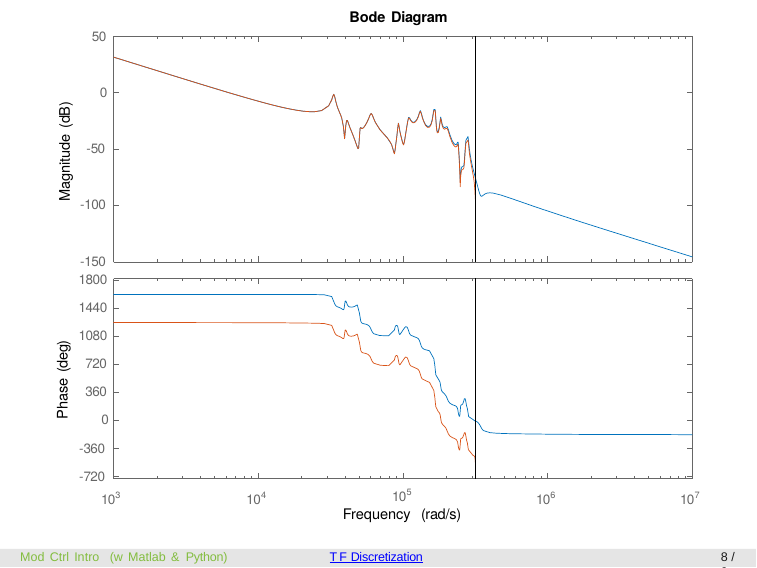

Bode Diagram
50

0

-50

-100

-150
1800
1440
1080
720
360
0

Magnitude (dB)

Phase (deg)
-360
-720
103
104
105
Frequency (rad/s)
106
107
Mod Ctrl Intro (w Matlab & Python)
TF Discretization
8 / 9